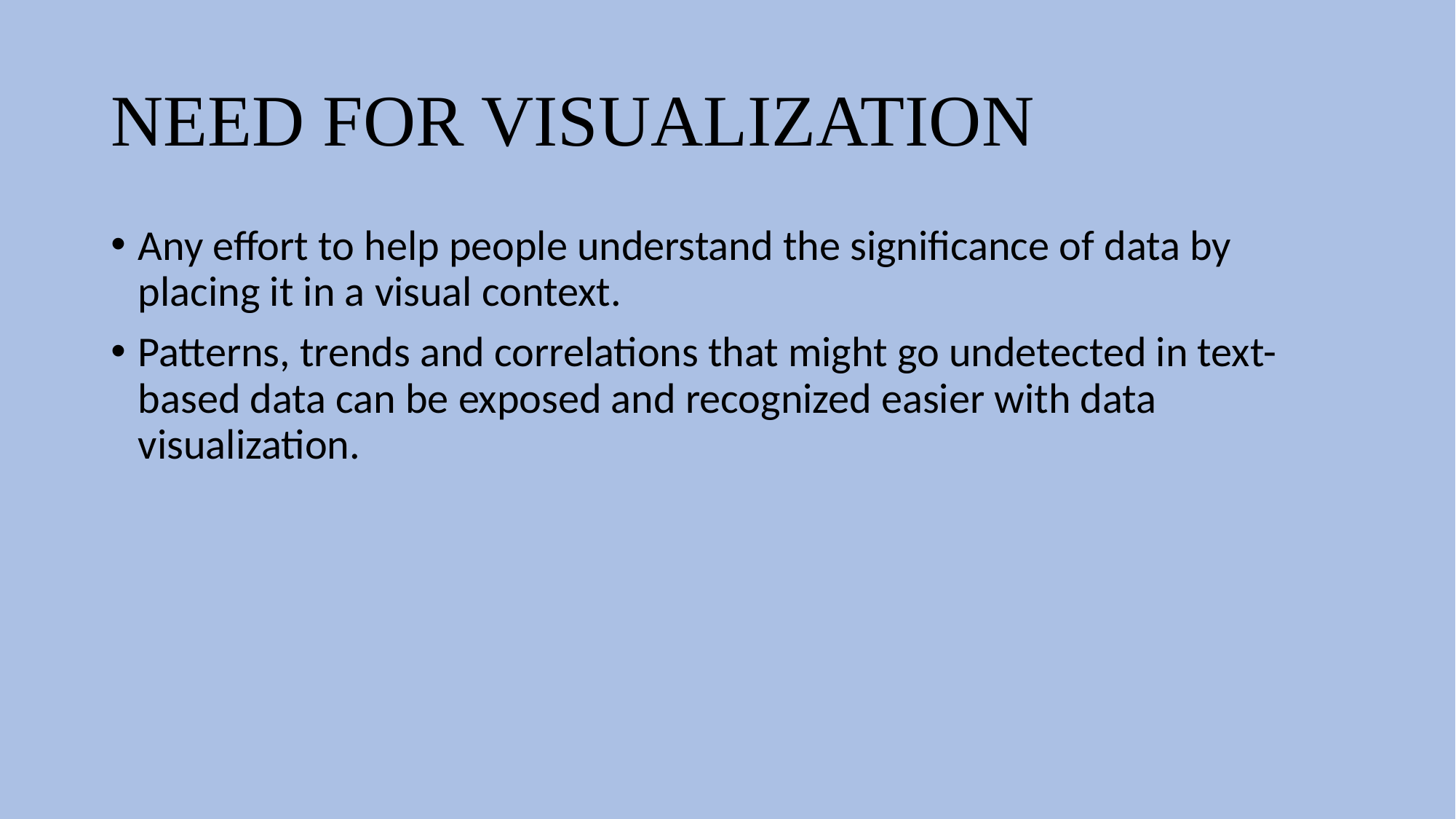

# NEED FOR VISUALIZATION
Any effort to help people understand the significance of data by placing it in a visual context.
Patterns, trends and correlations that might go undetected in text-based data can be exposed and recognized easier with data visualization.